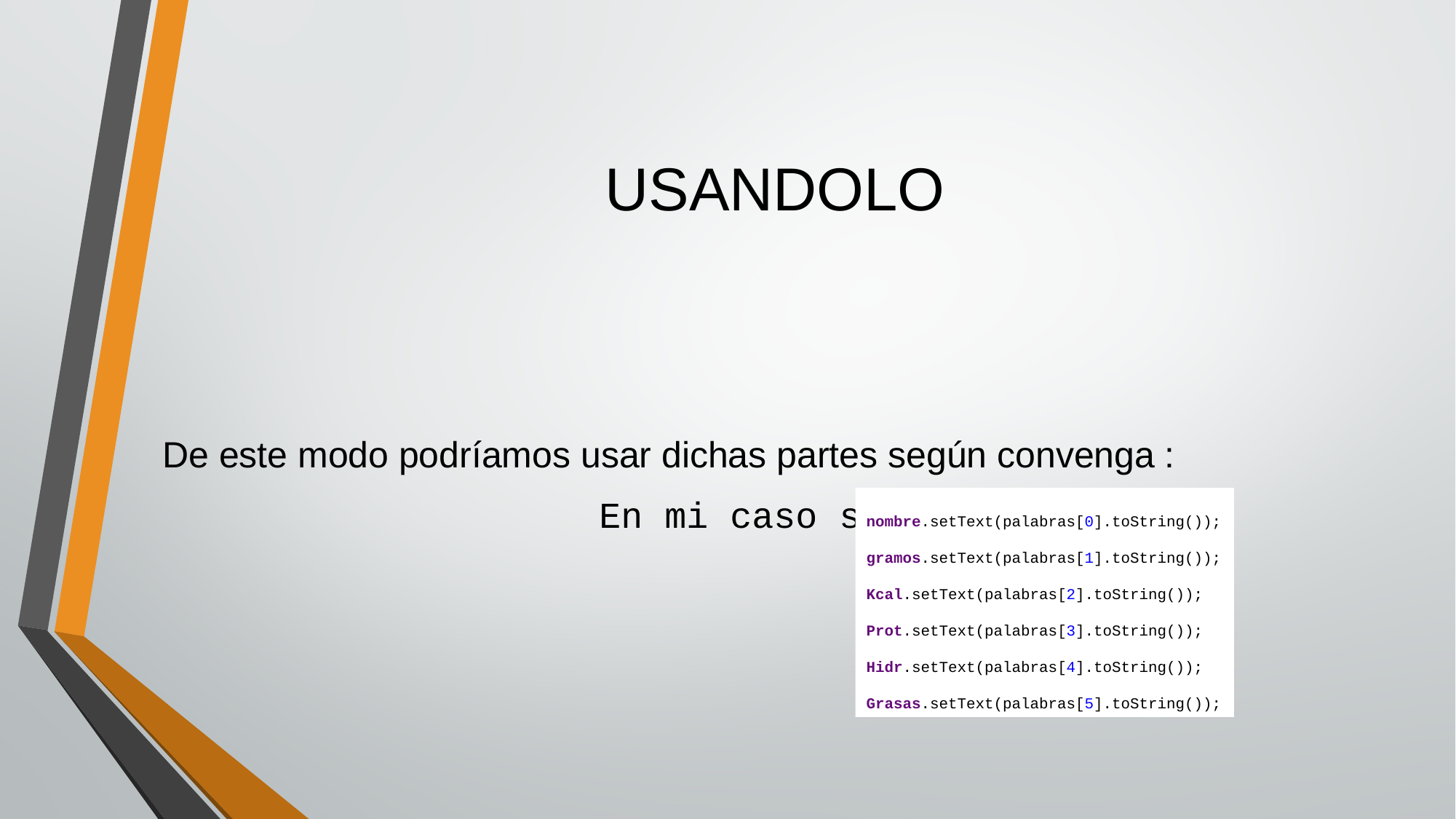

# USANDOLO
De este modo podríamos usar dichas partes según convenga :
 				En mi caso seria así:
 nombre.setText(palabras[0].toString());
gramos.setText(palabras[1].toString());
Kcal.setText(palabras[2].toString());
Prot.setText(palabras[3].toString());
Hidr.setText(palabras[4].toString());
Grasas.setText(palabras[5].toString());